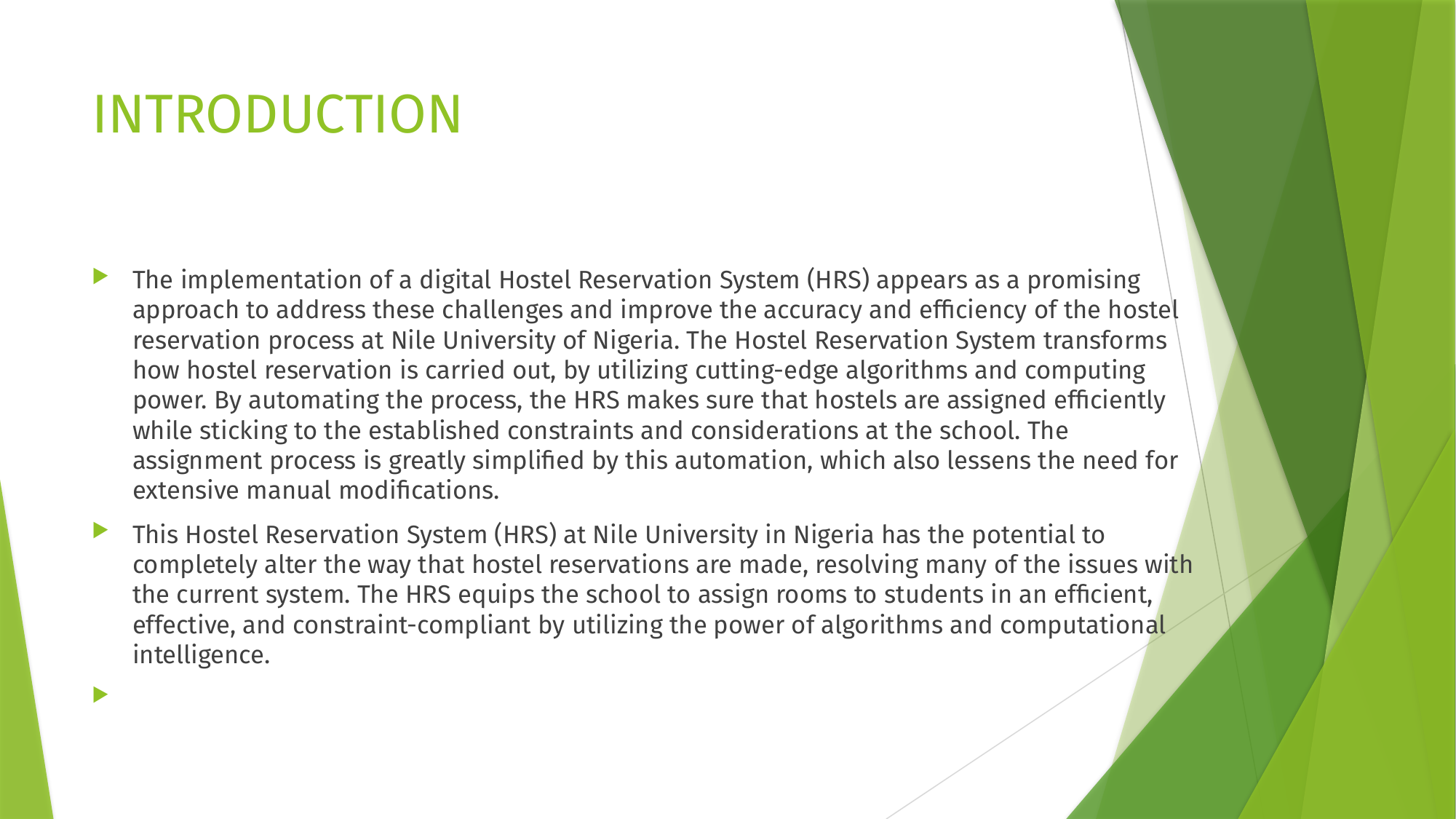

# INTRODUCTION
The implementation of a digital Hostel Reservation System (HRS) appears as a promising approach to address these challenges and improve the accuracy and efficiency of the hostel reservation process at Nile University of Nigeria. The Hostel Reservation System transforms how hostel reservation is carried out, by utilizing cutting-edge algorithms and computing power. By automating the process, the HRS makes sure that hostels are assigned efficiently while sticking to the established constraints and considerations at the school. The assignment process is greatly simplified by this automation, which also lessens the need for extensive manual modifications.
This Hostel Reservation System (HRS) at Nile University in Nigeria has the potential to completely alter the way that hostel reservations are made, resolving many of the issues with the current system. The HRS equips the school to assign rooms to students in an efficient, effective, and constraint-compliant by utilizing the power of algorithms and computational intelligence.